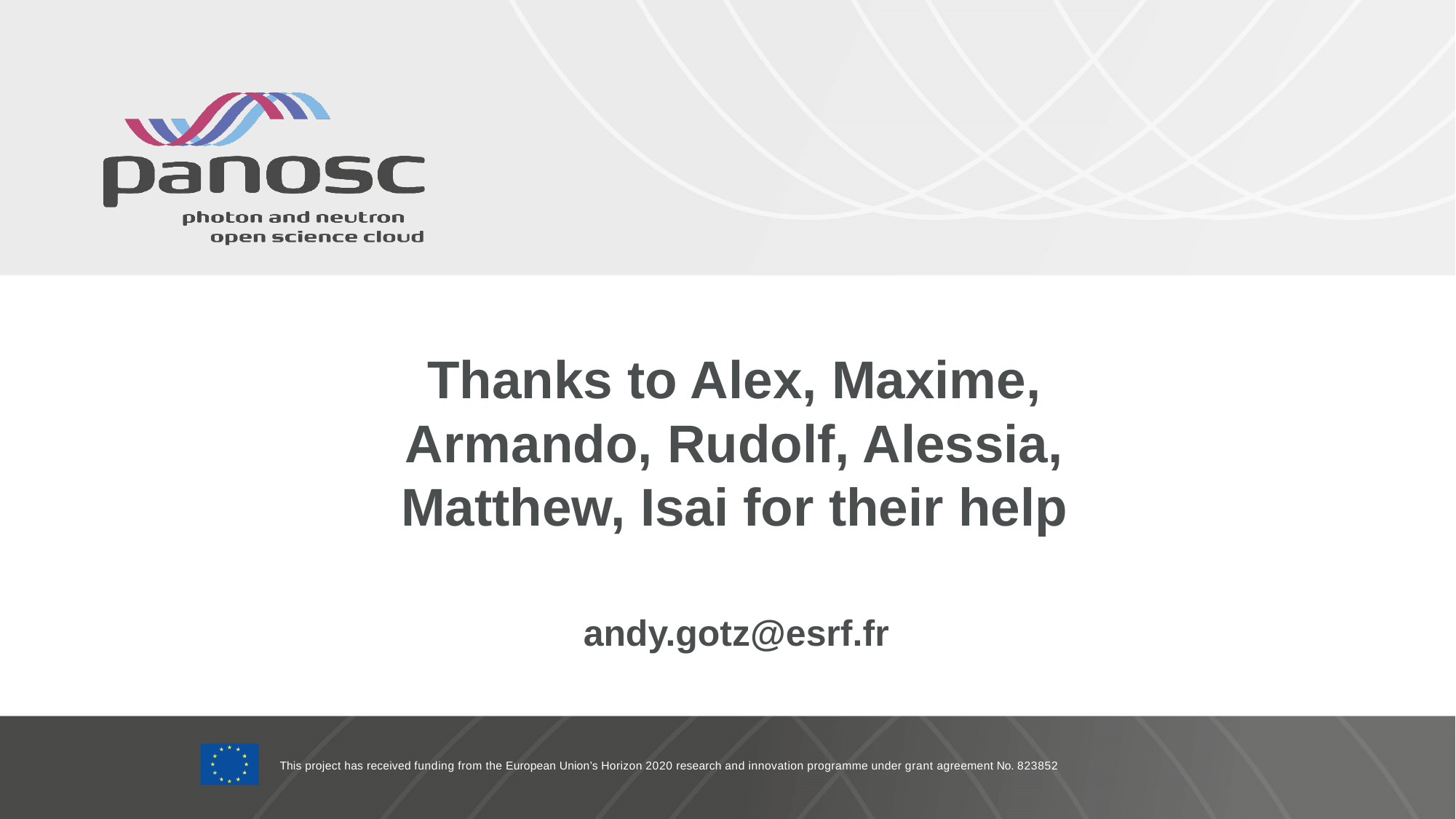

# Thanks to Alex, Maxime, Armando, Rudolf, Alessia, Matthew, Isai for their help
andy.gotz@esrf.fr